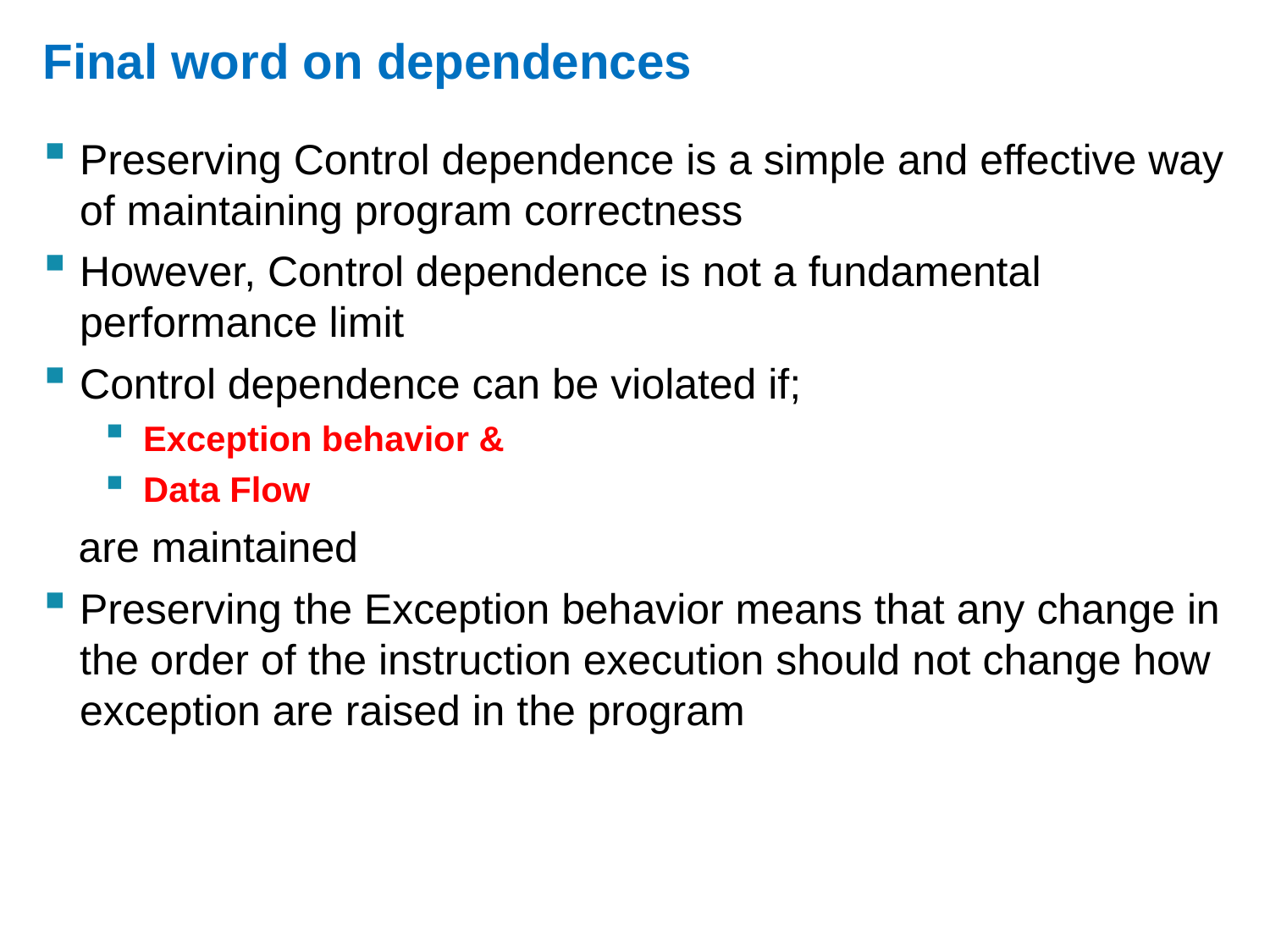

# Final word on dependences
Preserving Control dependence is a simple and effective way of maintaining program correctness
However, Control dependence is not a fundamental performance limit
Control dependence can be violated if;
Exception behavior &
Data Flow
   are maintained
Preserving the Exception behavior means that any change in the order of the instruction execution should not change how exception are raised in the program